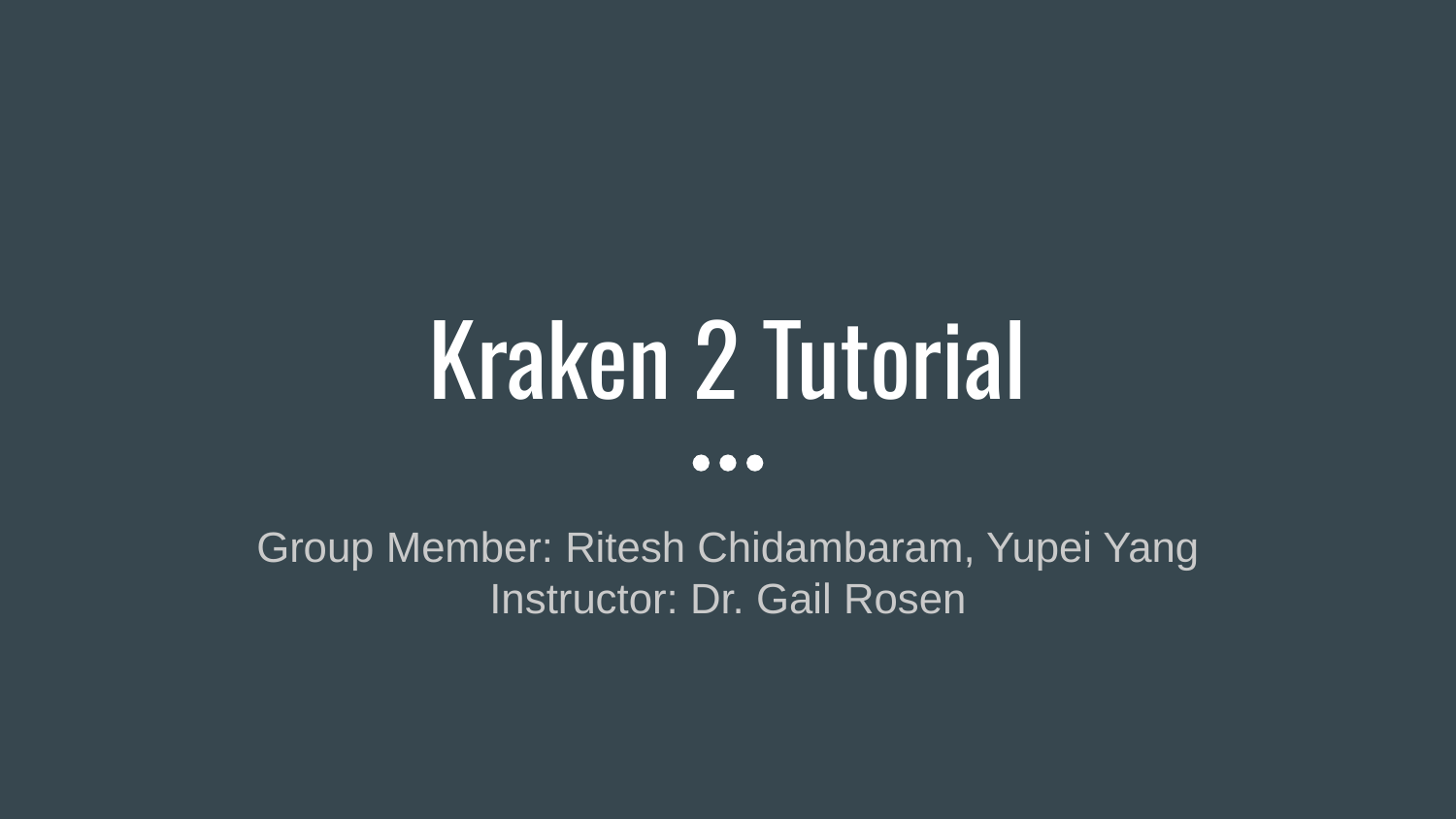

# Kraken 2 Tutorial
Group Member: Ritesh Chidambaram, Yupei Yang
Instructor: Dr. Gail Rosen